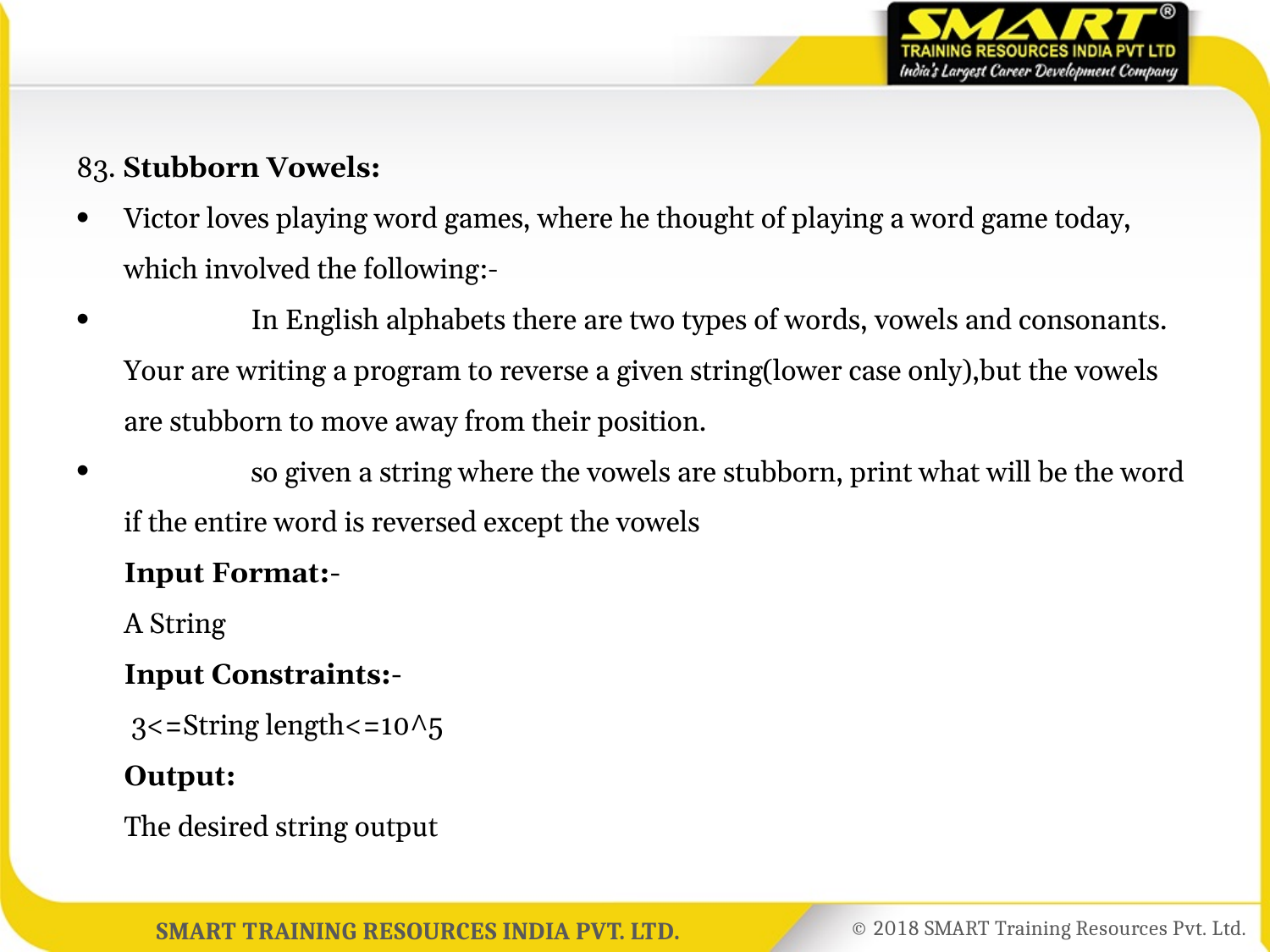

83. Stubborn Vowels:
Victor loves playing word games, where he thought of playing a word game today, which involved the following:-
	In English alphabets there are two types of words, vowels and consonants. Your are writing a program to reverse a given string(lower case only),but the vowels are stubborn to move away from their position.
	so given a string where the vowels are stubborn, print what will be the word if the entire word is reversed except the vowels
	Input Format:-
	A String
	Input Constraints:-
	 3<=String length<=10^5
	Output:
	The desired string output